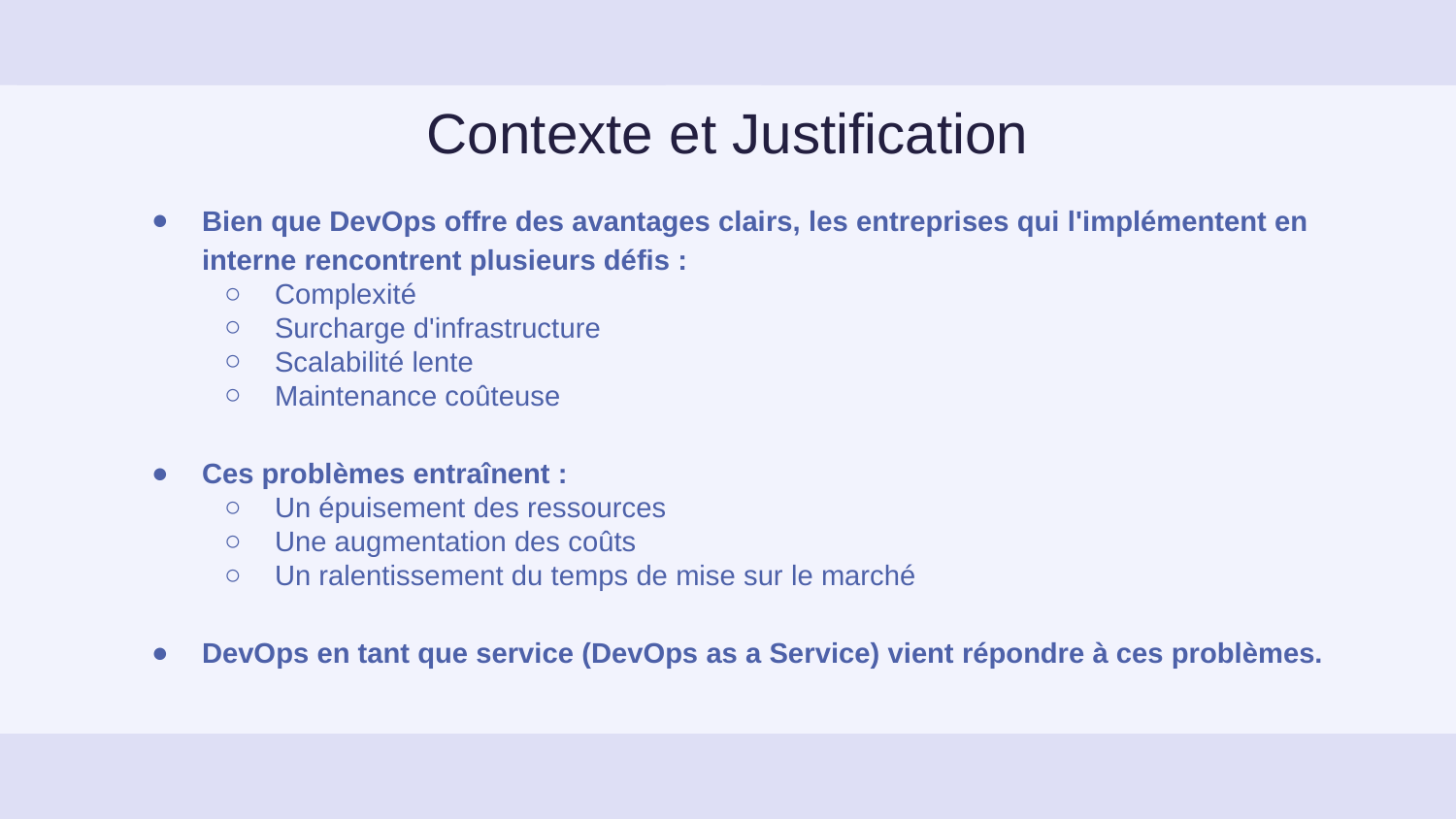

# Contexte et Justification
Bien que DevOps offre des avantages clairs, les entreprises qui l'implémentent en interne rencontrent plusieurs défis :
Complexité
Surcharge d'infrastructure
Scalabilité lente
Maintenance coûteuse

Ces problèmes entraînent :
Un épuisement des ressources
Une augmentation des coûts
Un ralentissement du temps de mise sur le marché

DevOps en tant que service (DevOps as a Service) vient répondre à ces problèmes.